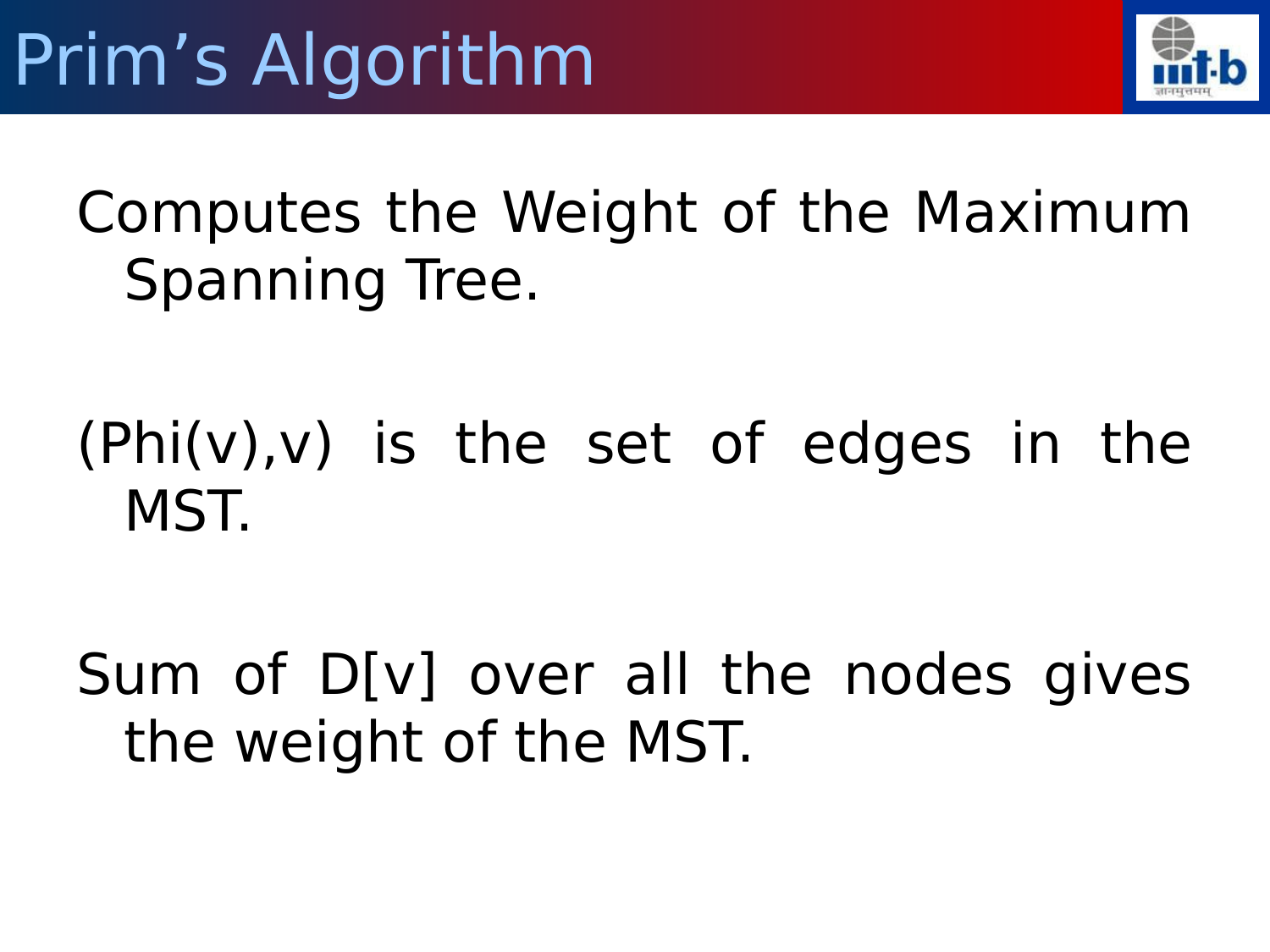

Prim’s Algorithm
Computes the Weight of the Maximum Spanning Tree.

(Phi(v),v) is the set of edges in the MST.

Sum of D[v] over all the nodes gives the weight of the MST.